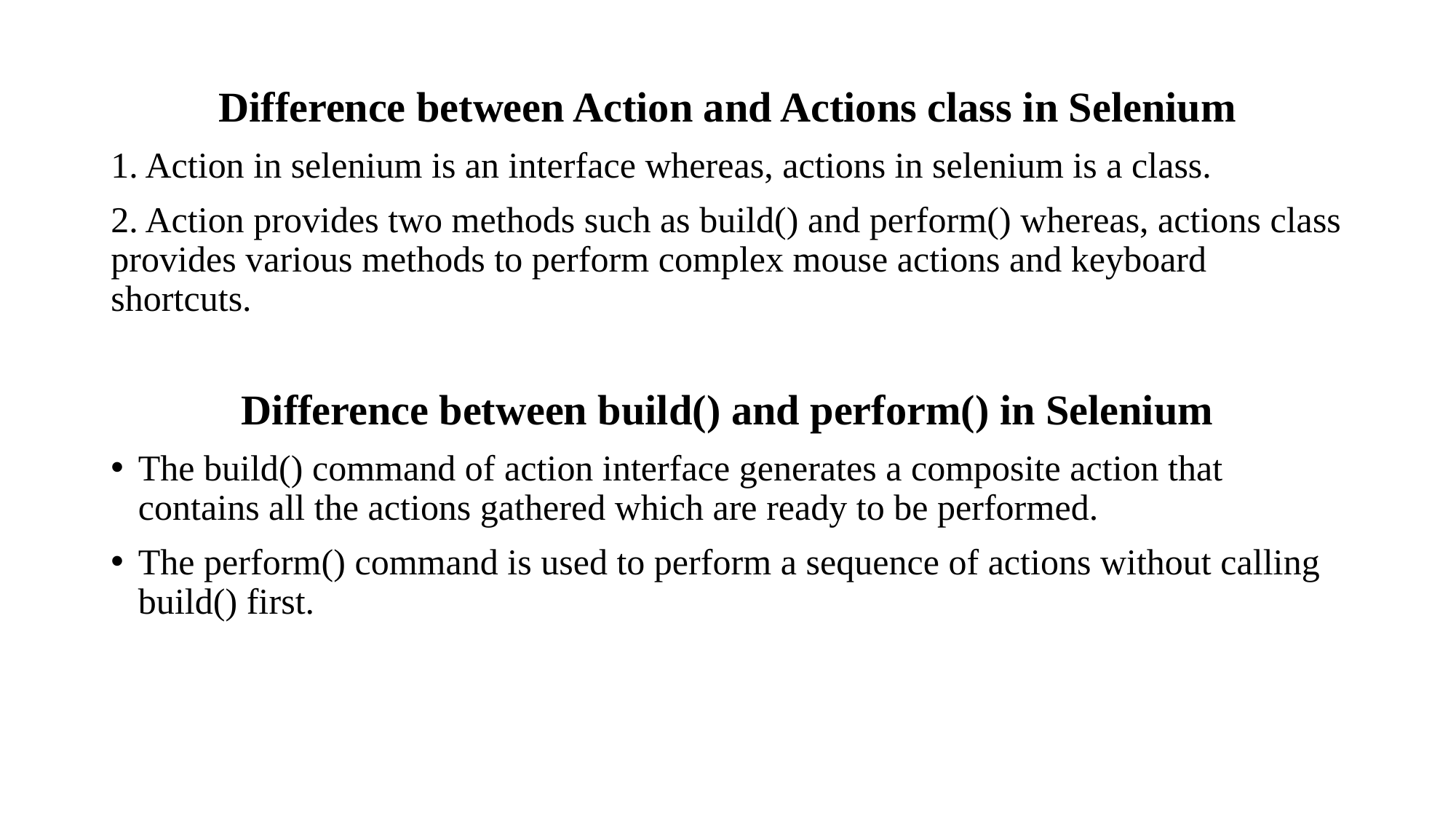

Difference between Action and Actions class in Selenium
1. Action in selenium is an interface whereas, actions in selenium is a class.
2. Action provides two methods such as build() and perform() whereas, actions class provides various methods to perform complex mouse actions and keyboard shortcuts.

Difference between build() and perform() in Selenium
The build() command of action interface generates a composite action that contains all the actions gathered which are ready to be performed.
The perform() command is used to perform a sequence of actions without calling build() first.